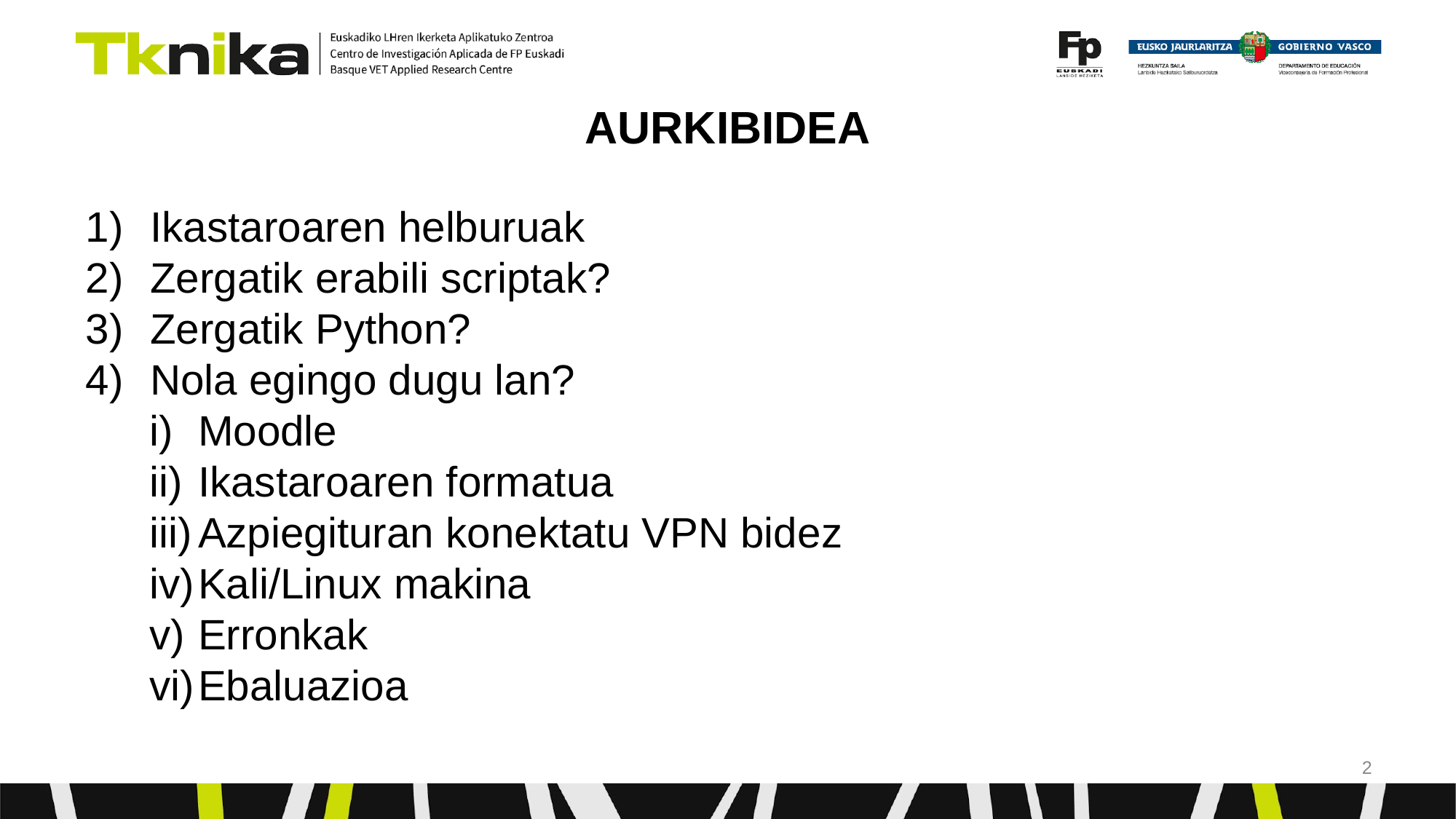

AURKIBIDEA
Ikastaroaren helburuak
Zergatik erabili scriptak?
Zergatik Python?
Nola egingo dugu lan?
Moodle
Ikastaroaren formatua
Azpiegituran konektatu VPN bidez
Kali/Linux makina
Erronkak
Ebaluazioa

2